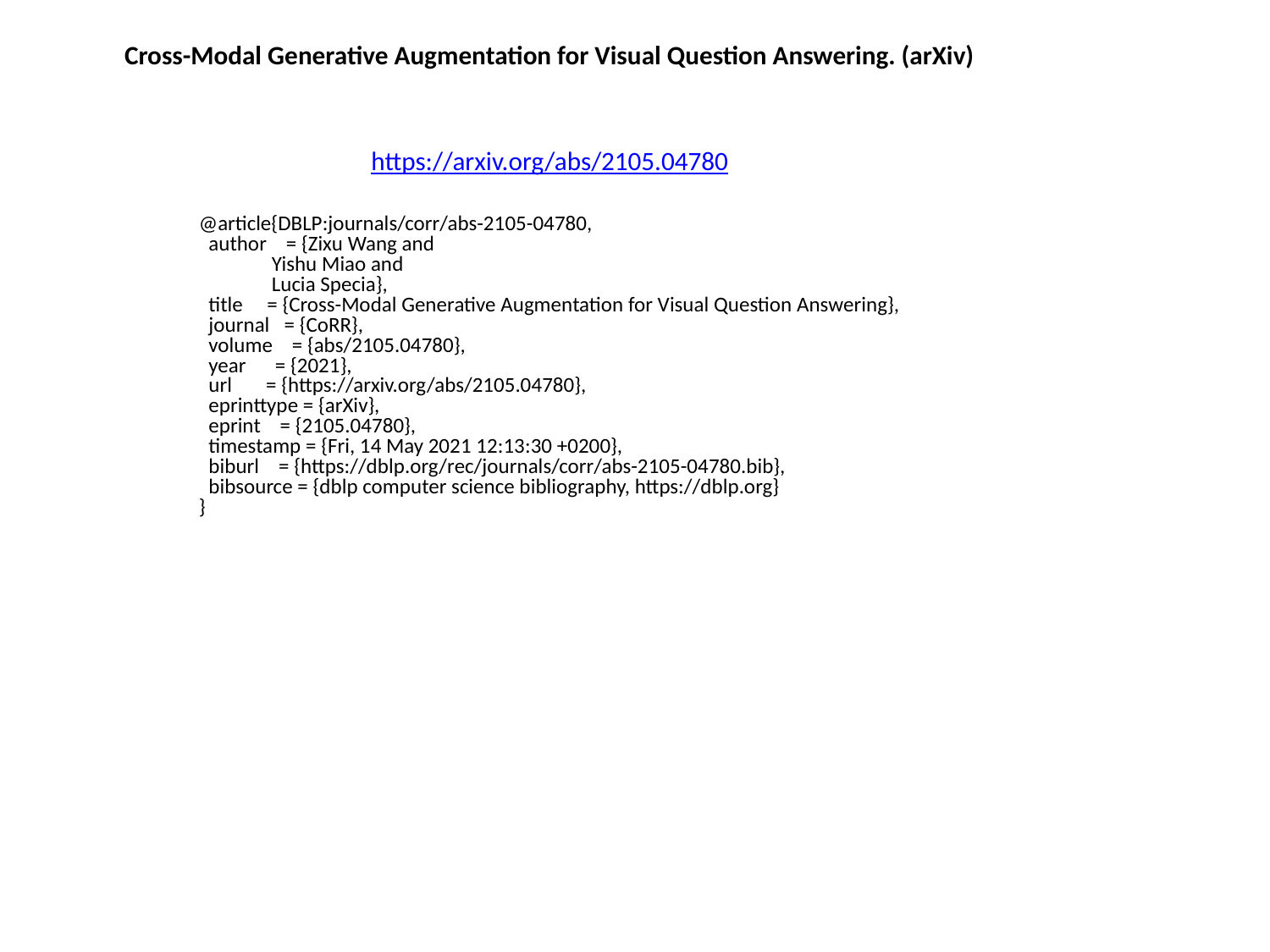

Cross-Modal Generative Augmentation for Visual Question Answering. (arXiv)

https://arxiv.org/abs/2105.04780

@article{DBLP:journals/corr/abs-2105-04780,
  author    = {Zixu Wang and
               Yishu Miao and
               Lucia Specia},
  title     = {Cross-Modal Generative Augmentation for Visual Question Answering},
  journal   = {CoRR},
  volume    = {abs/2105.04780},
  year      = {2021},
  url       = {https://arxiv.org/abs/2105.04780},
  eprinttype = {arXiv},
  eprint    = {2105.04780},
  timestamp = {Fri, 14 May 2021 12:13:30 +0200},
  biburl    = {https://dblp.org/rec/journals/corr/abs-2105-04780.bib},
  bibsource = {dblp computer science bibliography, https://dblp.org}
}